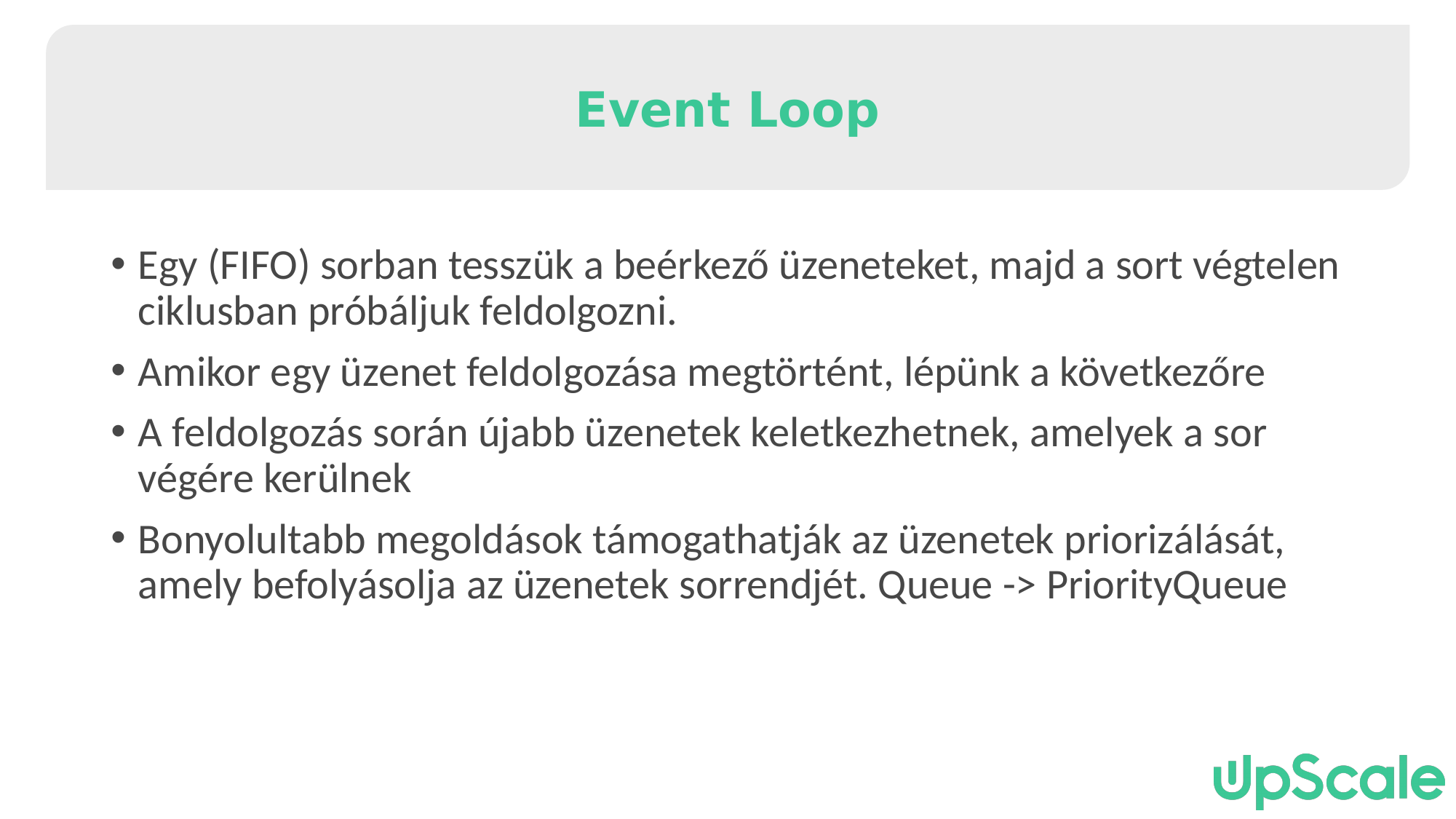

Event Loop
Egy (FIFO) sorban tesszük a beérkező üzeneteket, majd a sort végtelen ciklusban próbáljuk feldolgozni.
Amikor egy üzenet feldolgozása megtörtént, lépünk a következőre
A feldolgozás során újabb üzenetek keletkezhetnek, amelyek a sor végére kerülnek
Bonyolultabb megoldások támogathatják az üzenetek priorizálását, amely befolyásolja az üzenetek sorrendjét. Queue -> PriorityQueue